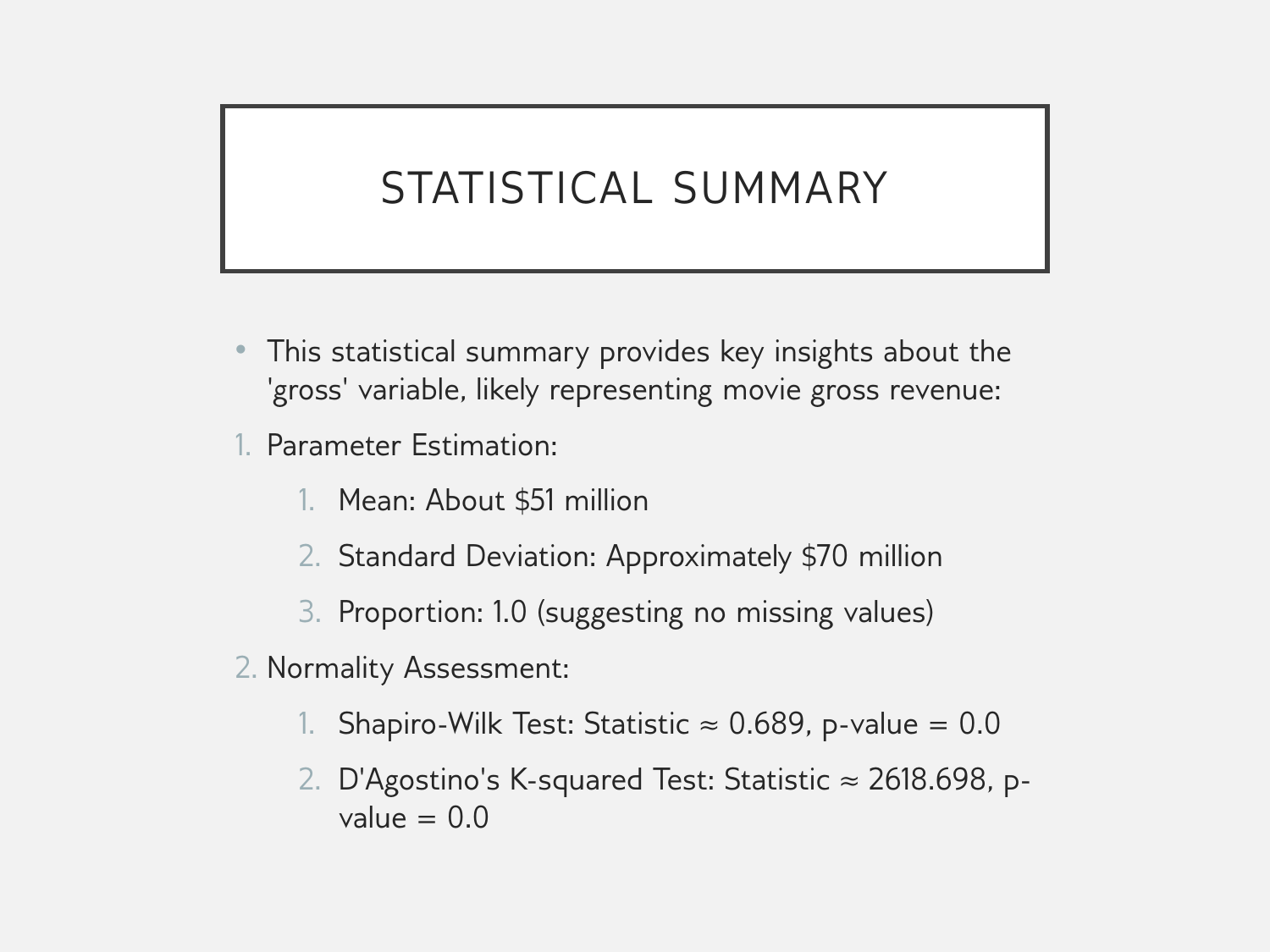

# Statistical summary
This statistical summary provides key insights about the 'gross' variable, likely representing movie gross revenue:
Parameter Estimation:
Mean: About $51 million
Standard Deviation: Approximately $70 million
Proportion: 1.0 (suggesting no missing values)
Normality Assessment:
Shapiro-Wilk Test: Statistic ≈ 0.689, p-value = 0.0
D'Agostino's K-squared Test: Statistic ≈ 2618.698, p-value = 0.0